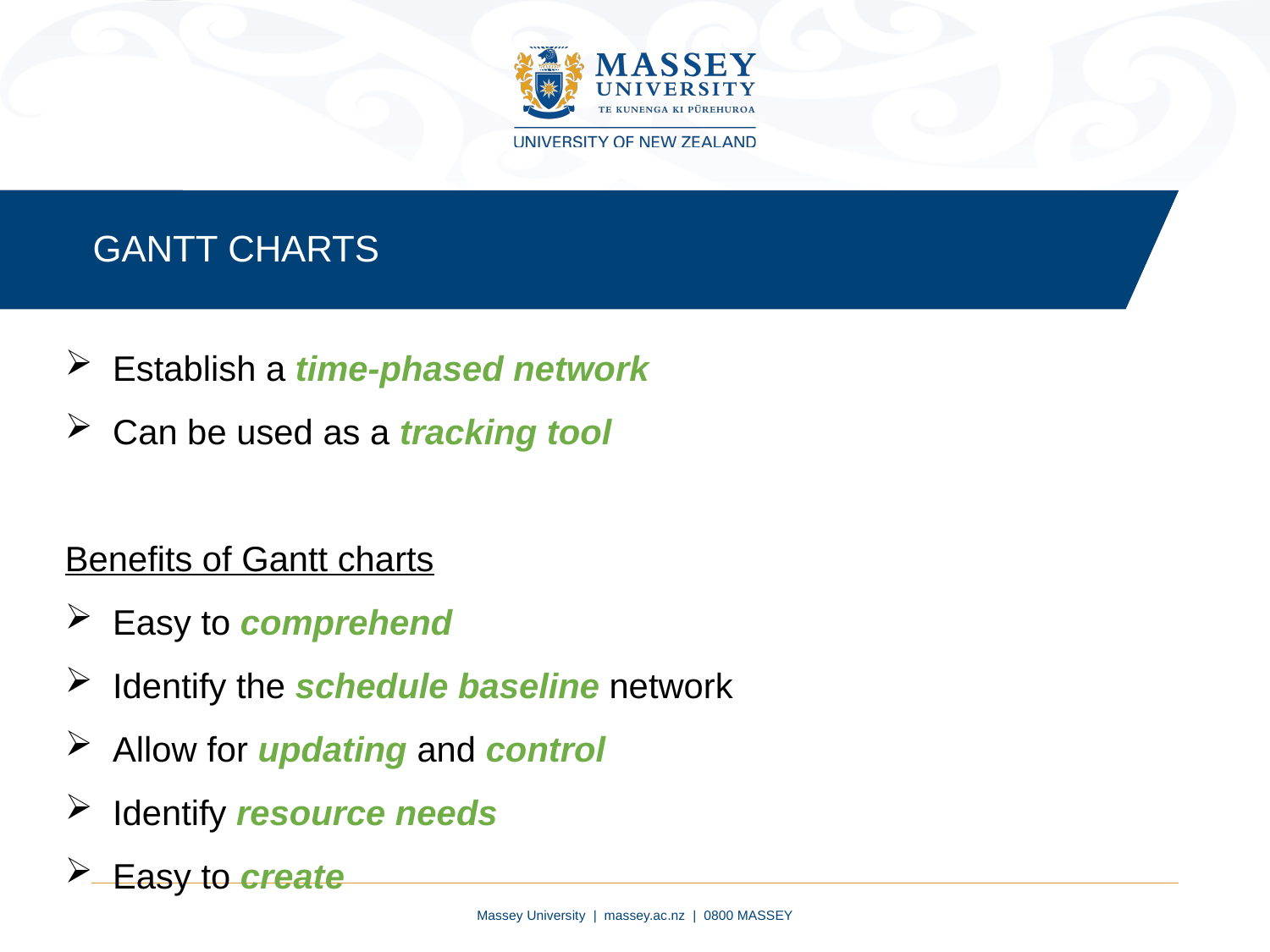

GANTT CHARTS
Establish a time-phased network
Can be used as a tracking tool

Benefits of Gantt charts
Easy to comprehend
Identify the schedule baseline network
Allow for updating and control
Identify resource needs
Easy to create